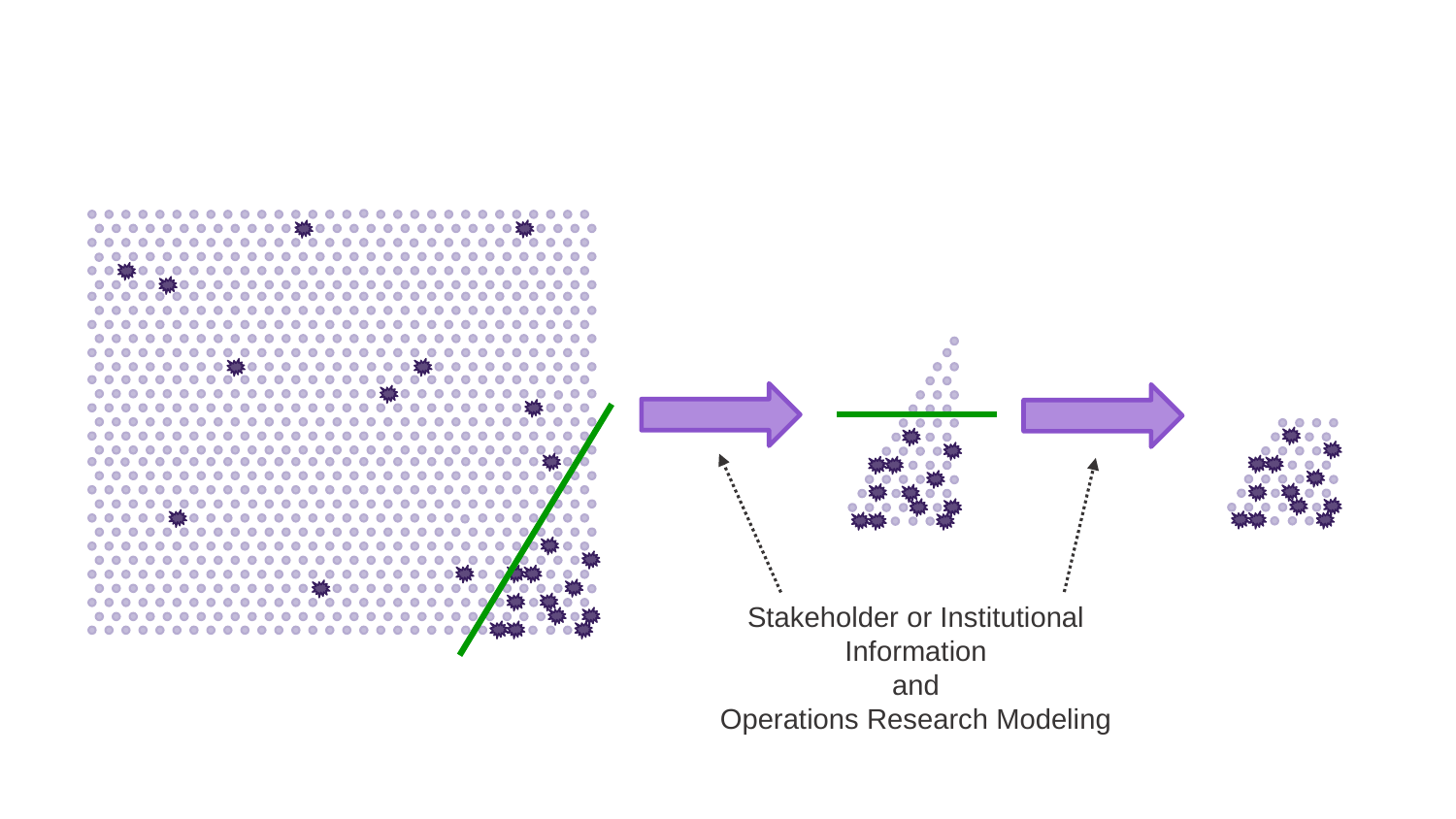

Stakeholder or Institutional Information
and
Operations Research Modeling